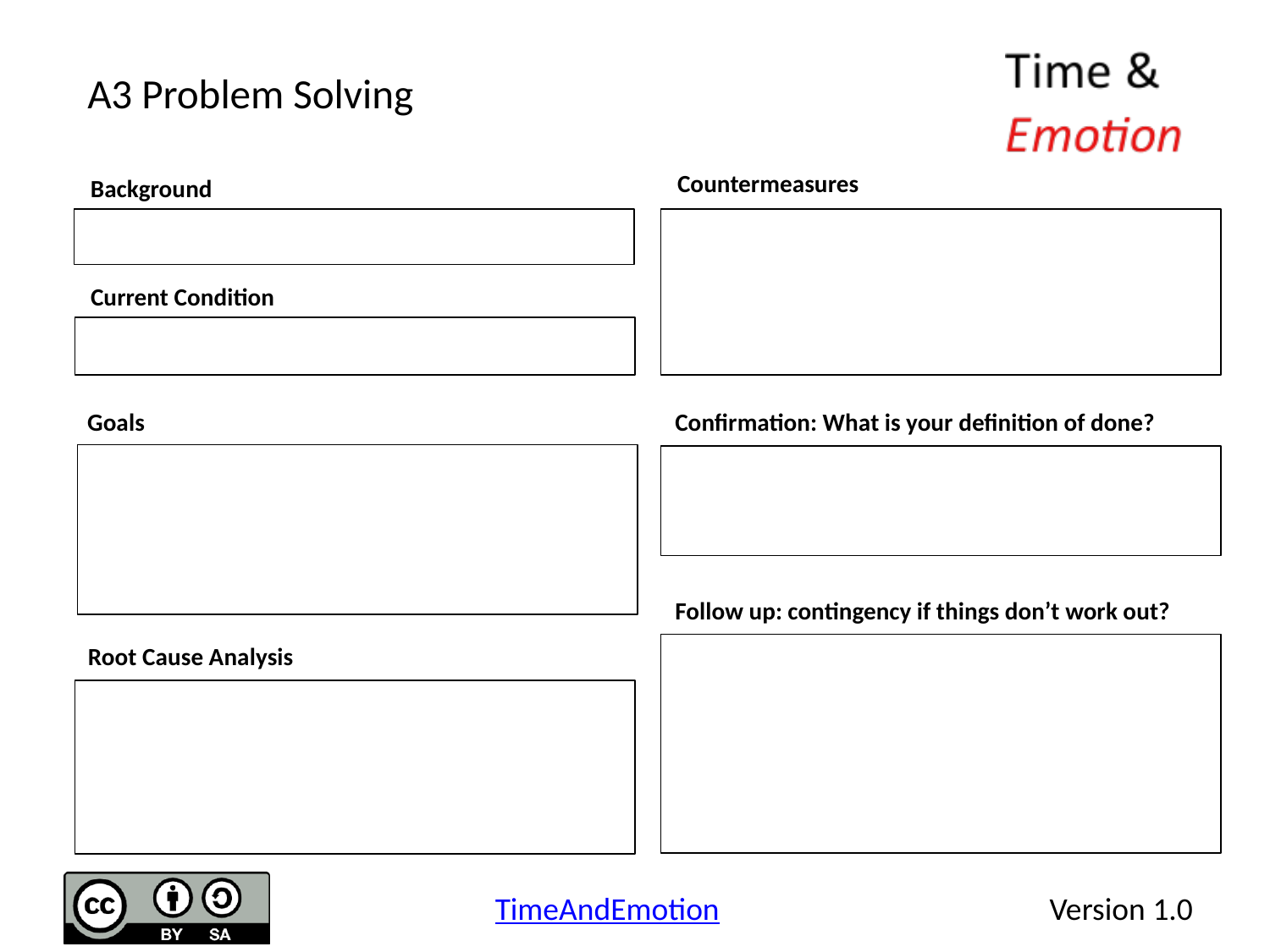

# A3 Problem Solving
Countermeasures
Background

Current Condition

Goals
Confirmation: What is your definition of done?

Follow up: contingency if things don’t work out?
Root Cause Analysis